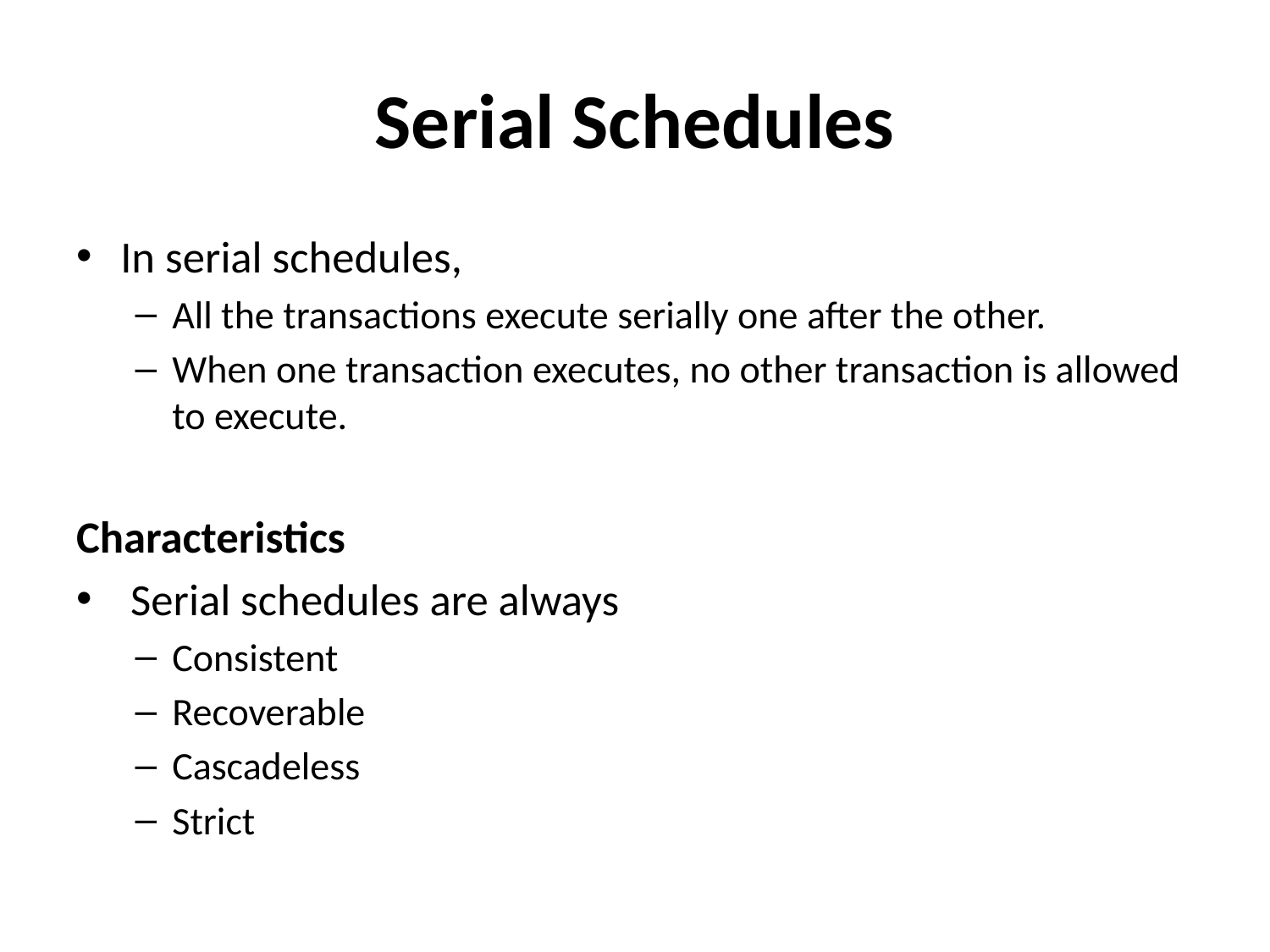

# Serial Schedules
In serial schedules,
All the transactions execute serially one after the other.
When one transaction executes, no other transaction is allowed to execute.

Characteristics
 Serial schedules are always
Consistent
Recoverable
Cascadeless
Strict